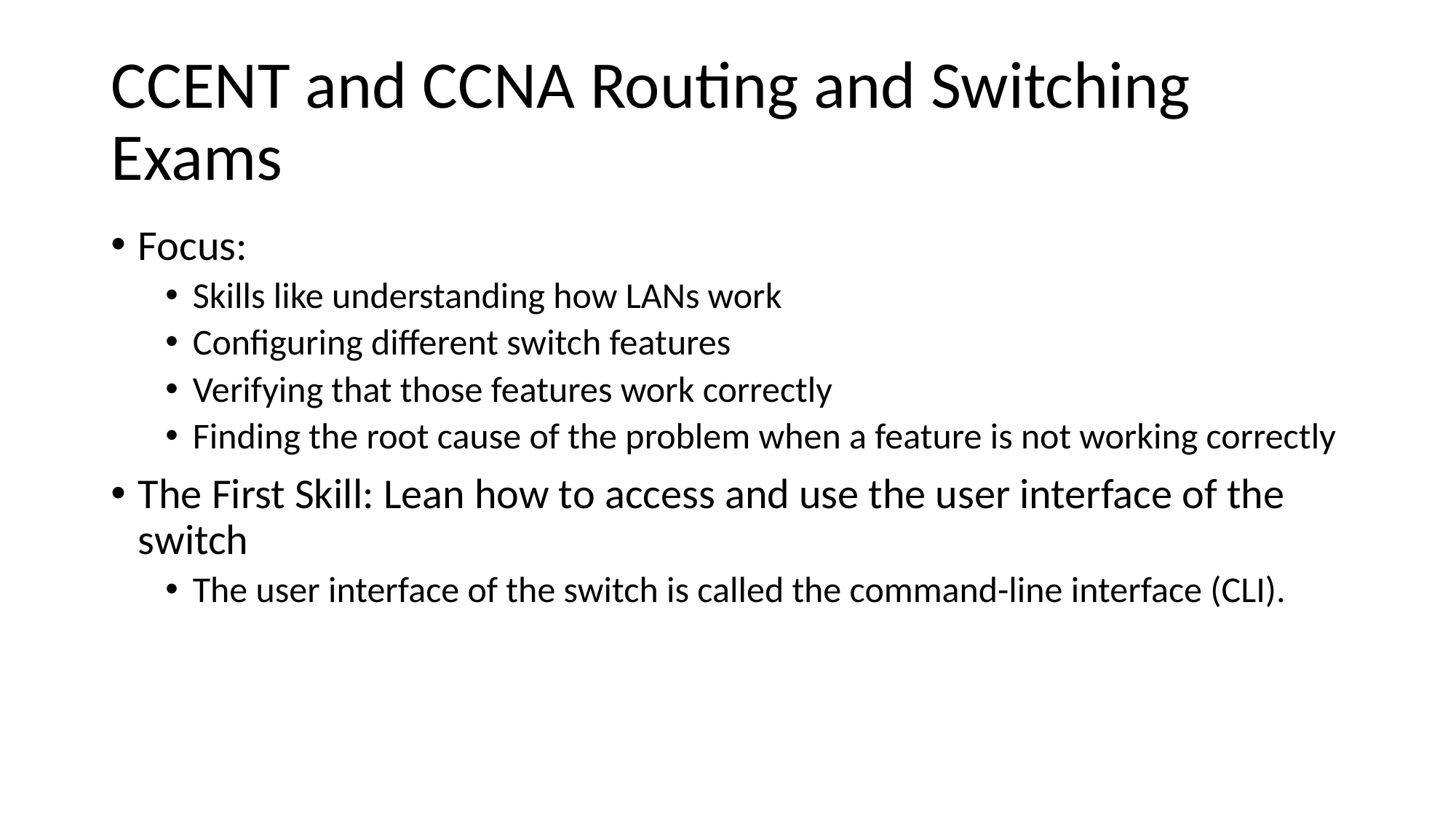

# CCENT and CCNA Routing and Switching Exams
Focus:
Skills like understanding how LANs work
Configuring different switch features
Verifying that those features work correctly
Finding the root cause of the problem when a feature is not working correctly
The First Skill: Lean how to access and use the user interface of the switch
The user interface of the switch is called the command-line interface (CLI).